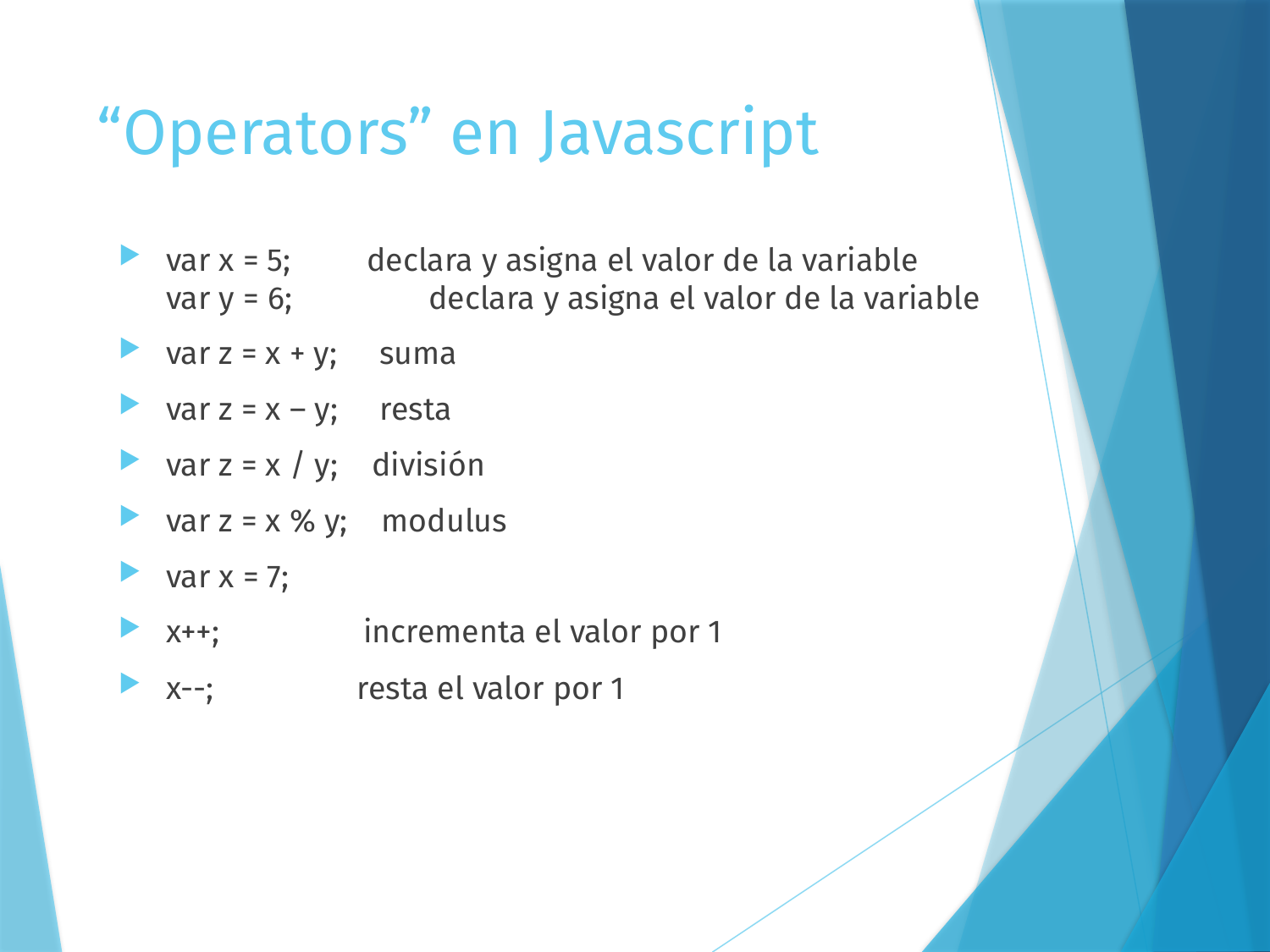

# “Operators” en Javascript
var x = 5;         declara y asigna el valor de la variable
var y = 6;		 declara y asigna el valor de la variable
var z = x + y;     suma
var z = x – y;     resta
var z = x / y;    división
var z = x % y;    modulus
var x = 7;
x++;                 incrementa el valor por 1
x--;                 resta el valor por 1